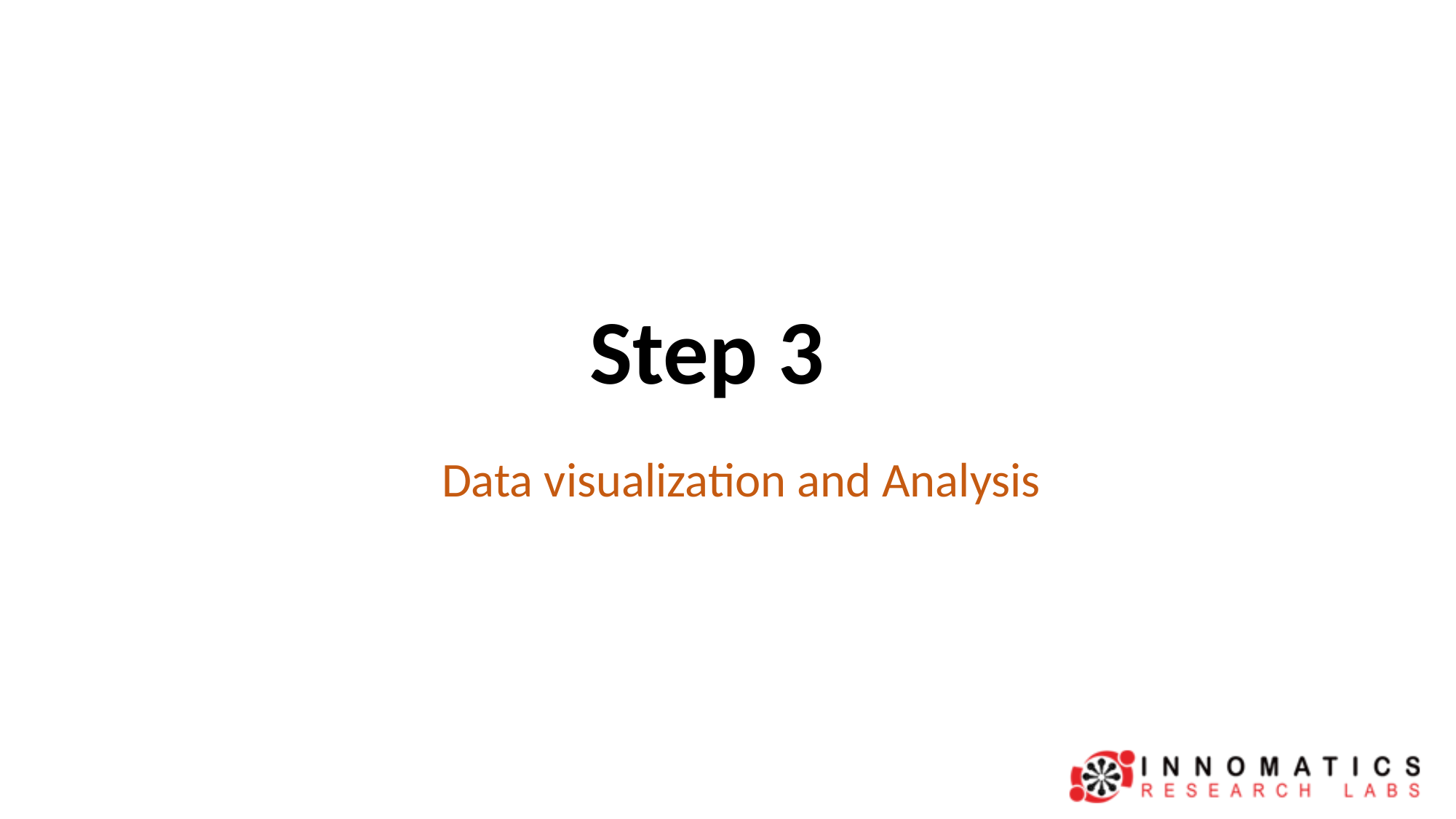

# Step 3
Data visualization and Analysis